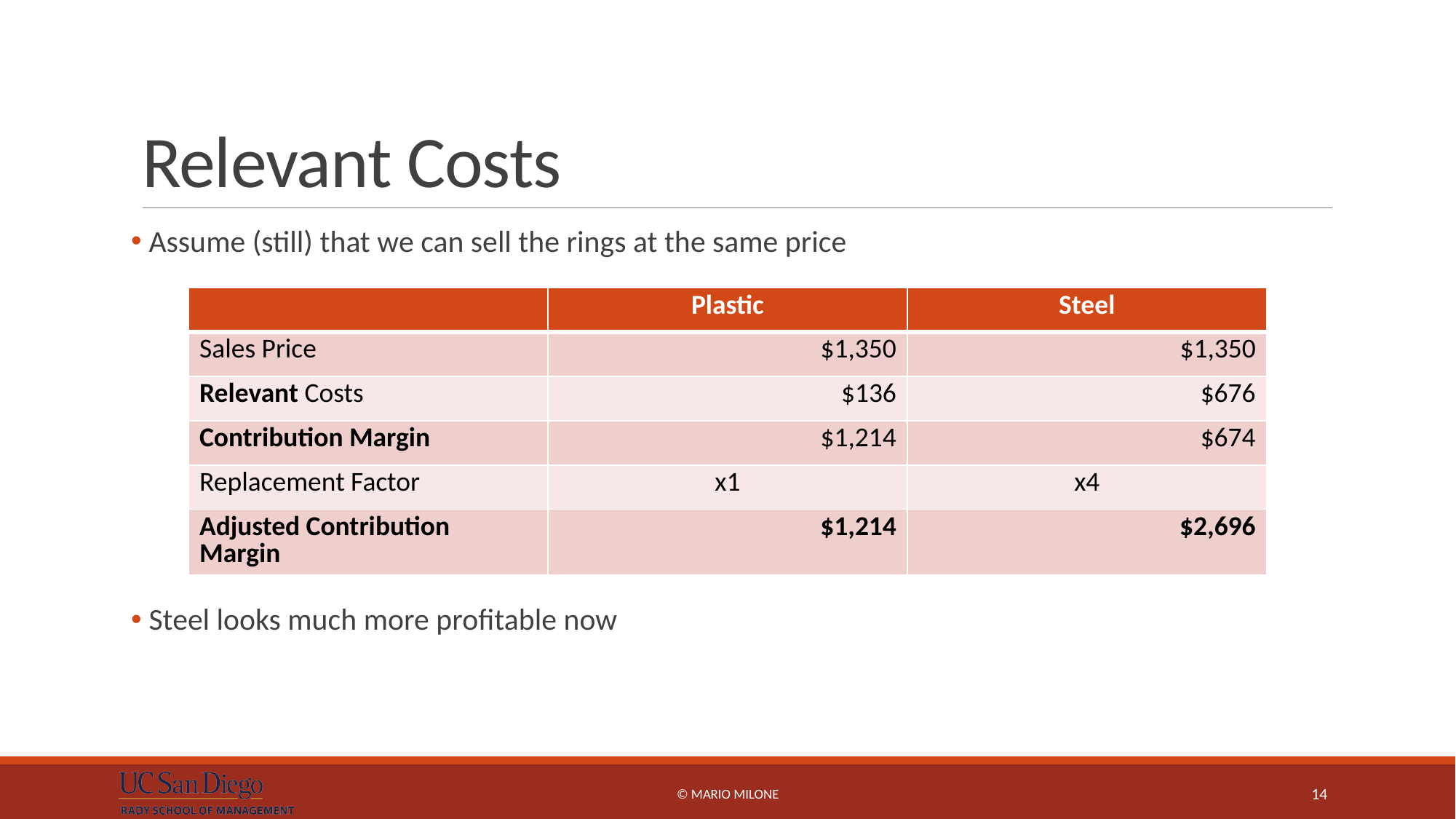

# Relevant Costs
 Assume (still) that we can sell the rings at the same price

 Steel looks much more profitable now
|  | Plastic | Steel |
| --- | --- | --- |
| Sales Price | $1,350 | $1,350 |
| Relevant Costs | $136 | $676 |
| Contribution Margin | $1,214 | $674 |
| Replacement Factor | x1 | x4 |
| Adjusted Contribution Margin | $1,214 | $2,696 |
© Mario Milone
14